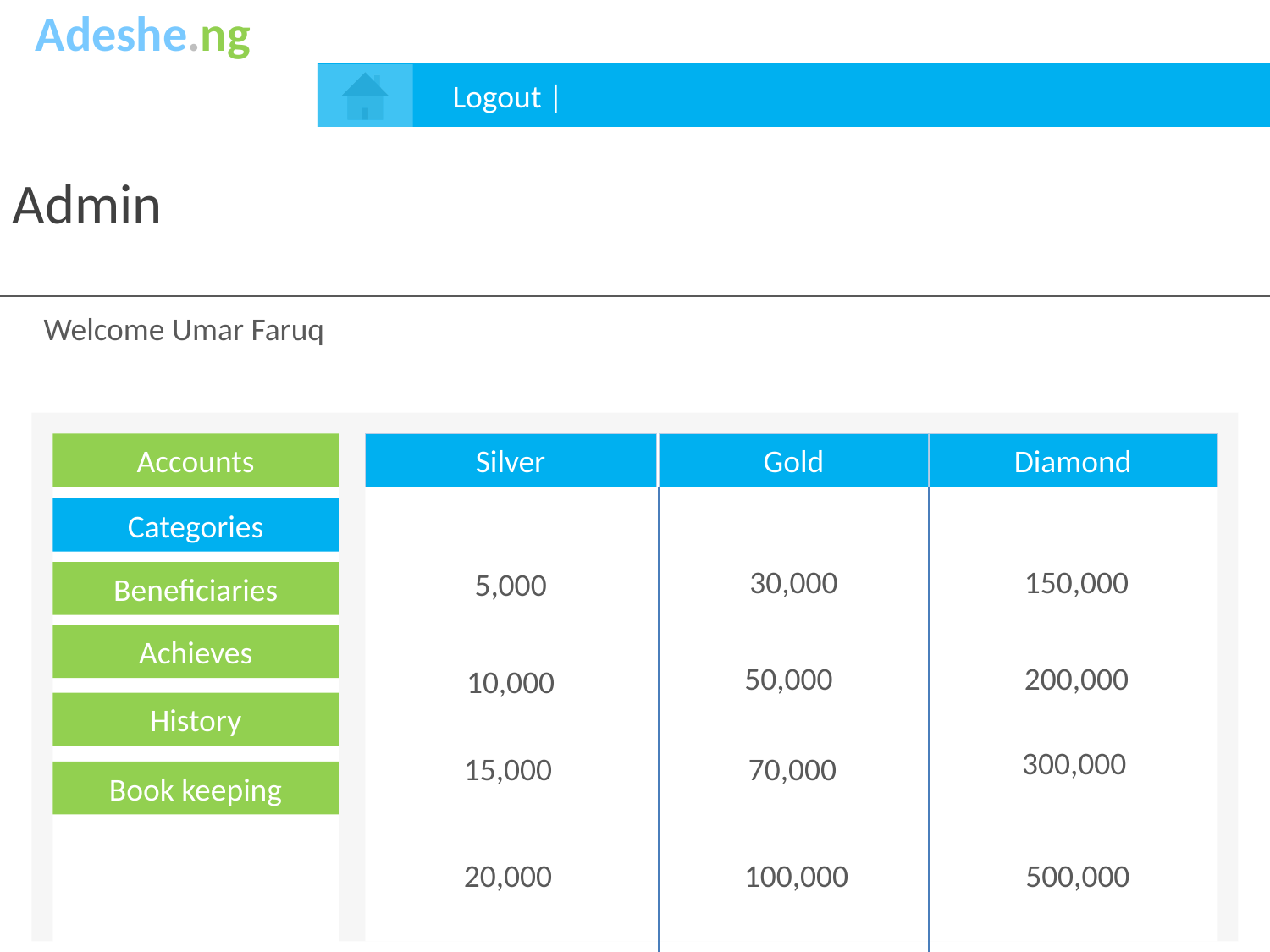

Adeshe.ng

Logout |

Admin
Welcome Umar Faruq

Accounts

Silver
Gold
Diamond
Categories
30,000
150,000
5,000
Beneficiaries
Achieves
50,000
200,000
10,000
History
300,000
15,000
70,000
Book keeping
20,000
100,000
500,000